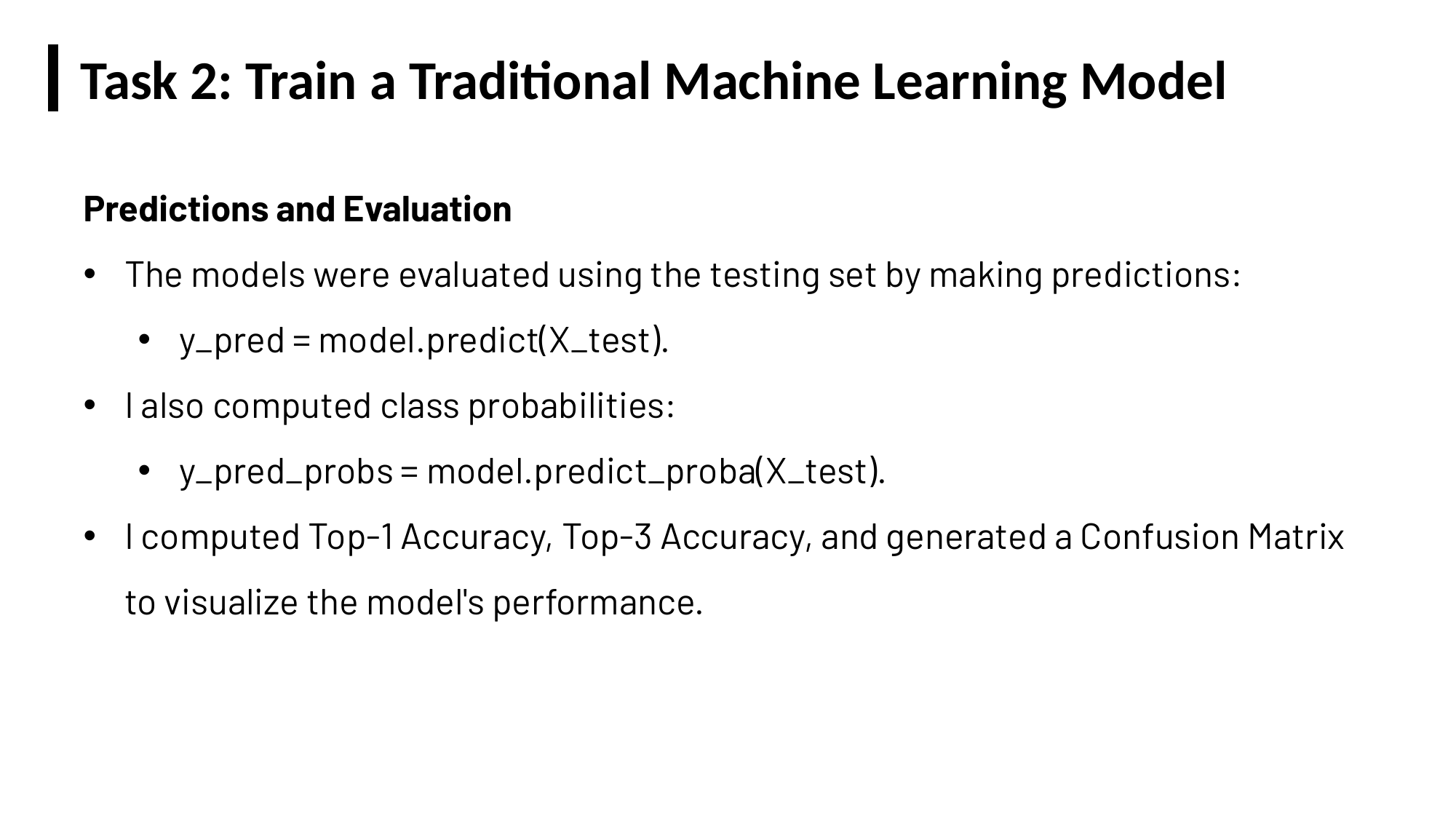

Task 2: Train a Traditional Machine Learning Model

Predictions and Evaluation
The models were evaluated using the testing set by making predictions:
y_pred = model.predict(X_test).
I also computed class probabilities:
y_pred_probs = model.predict_proba(X_test).
I computed Top-1 Accuracy, Top-3 Accuracy, and generated a Confusion Matrix to visualize the model's performance.